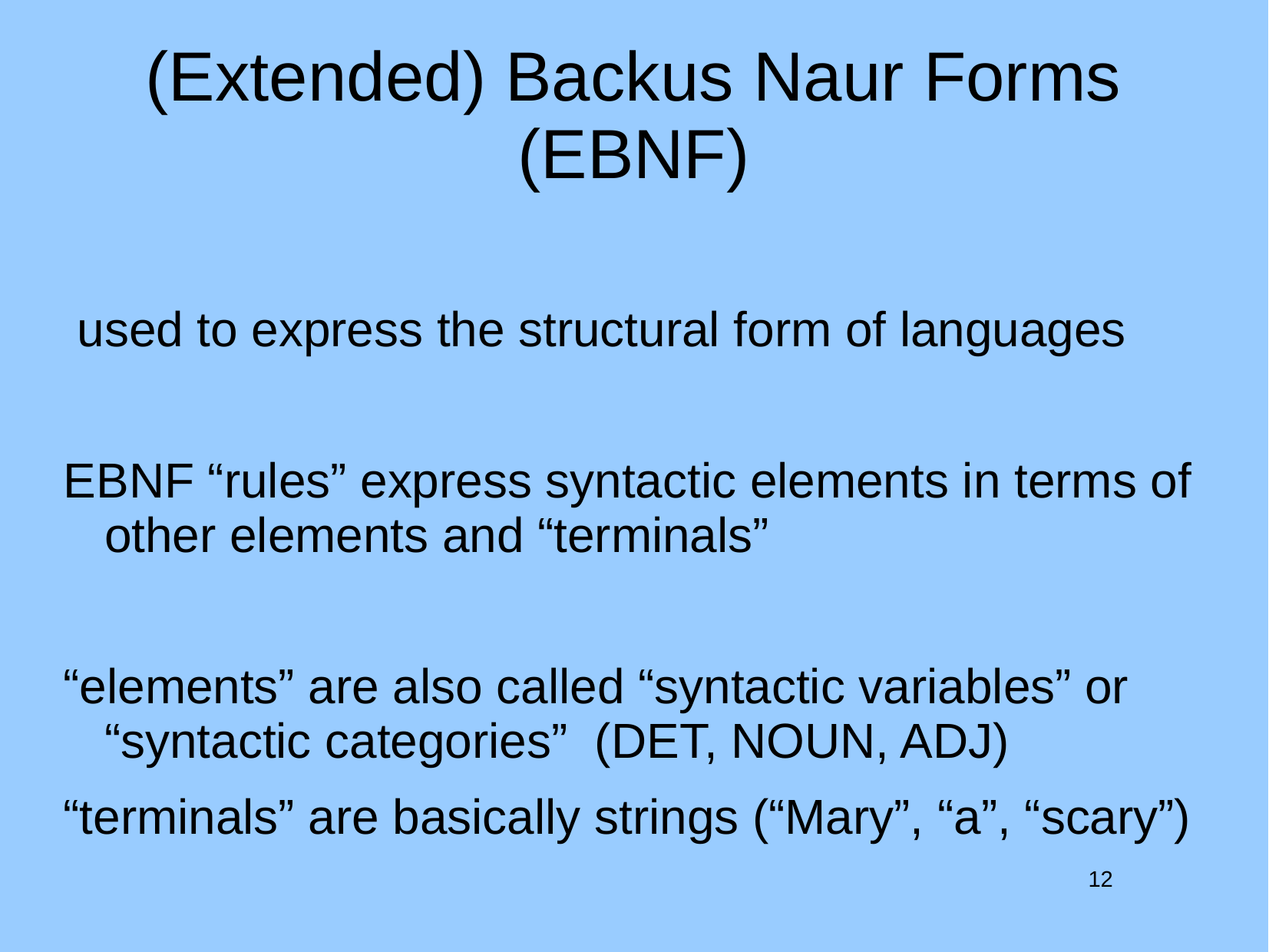

# (Extended) Backus Naur Forms (EBNF)

 used to express the structural form of languages

EBNF “rules” express syntactic elements in terms of other elements and “terminals”

“elements” are also called “syntactic variables” or “syntactic categories”  (DET, NOUN, ADJ)
“terminals” are basically strings (“Mary”, “a”, “scary”)
12